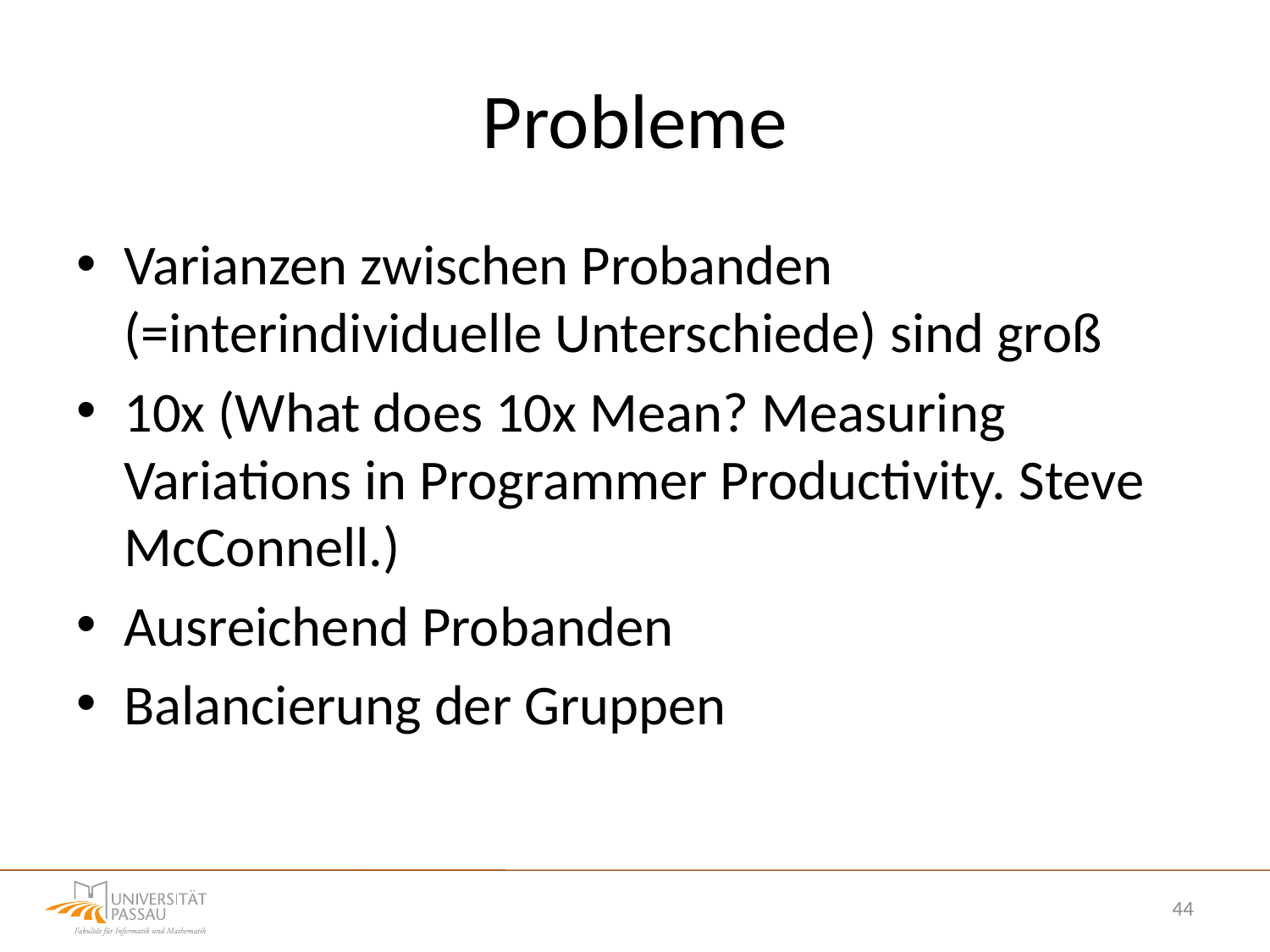

# Probleme
Varianzen zwischen Probanden (=interindividuelle Unterschiede) sind groß
10x (What does 10x Mean? Measuring Variations in Programmer Productivity. Steve McConnell.)
Ausreichend Probanden
Balancierung der Gruppen

44